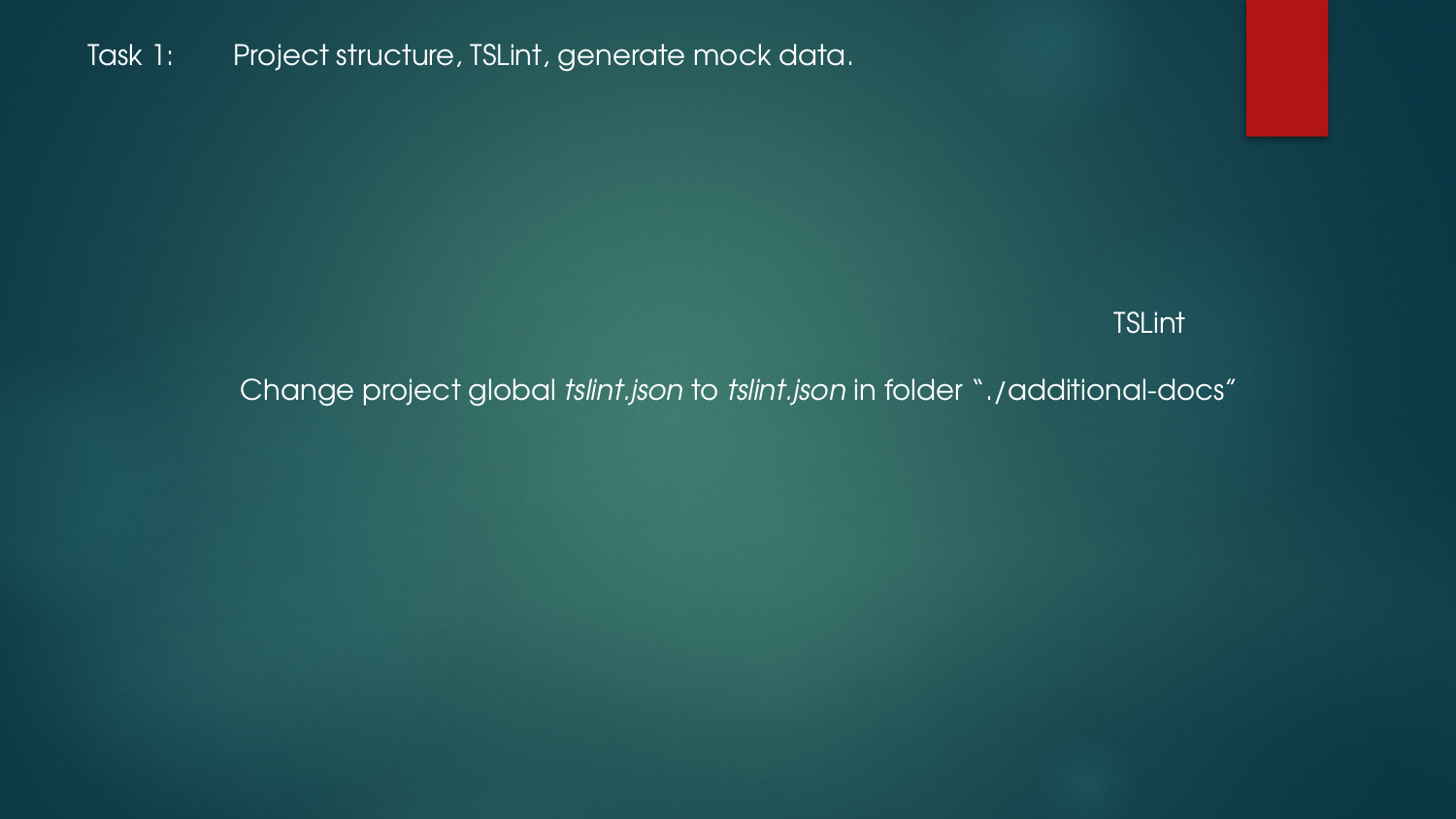

Task 1: 	Project structure, TSLint, generate mock data.

						TSLint

Change project global tslint.json to tslint.json in folder “./additional-docs”